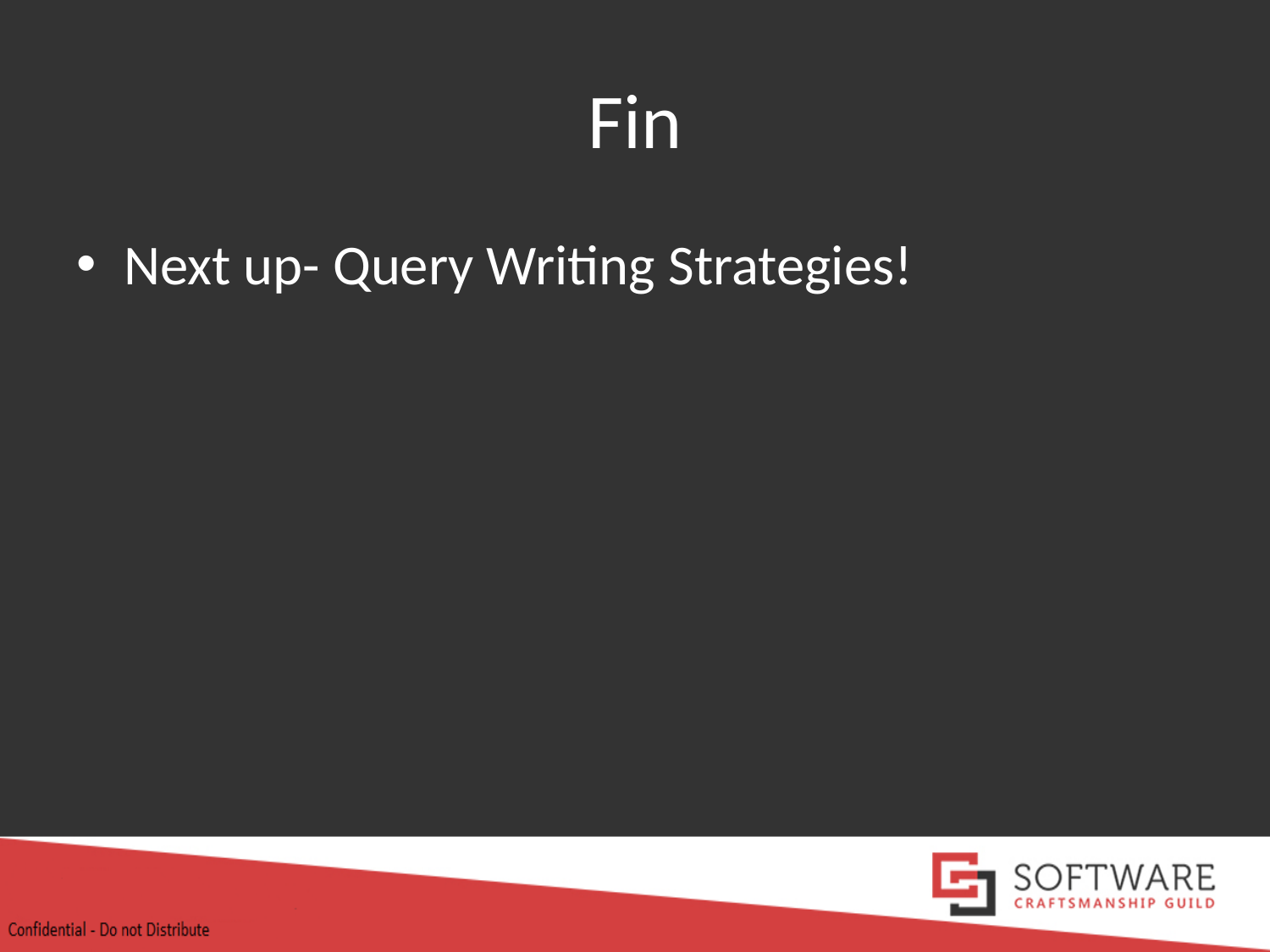

# Fin
Next up- Query Writing Strategies!